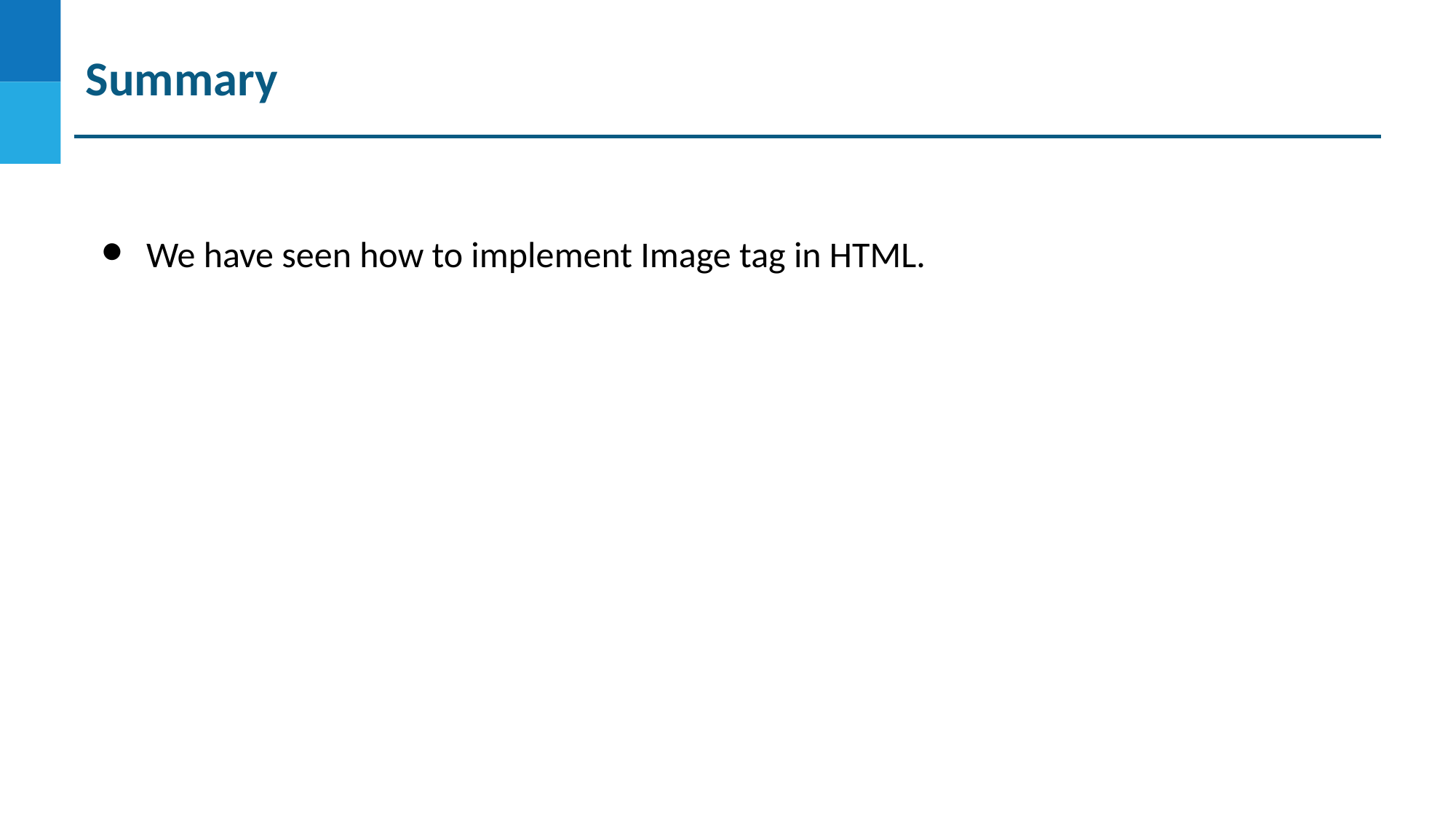

# Summary
We have seen how to implement Image tag in HTML.
DO NOT WRITE ANYTHING
HERE. LEAVE THIS SPACE FOR
 WEBCAM